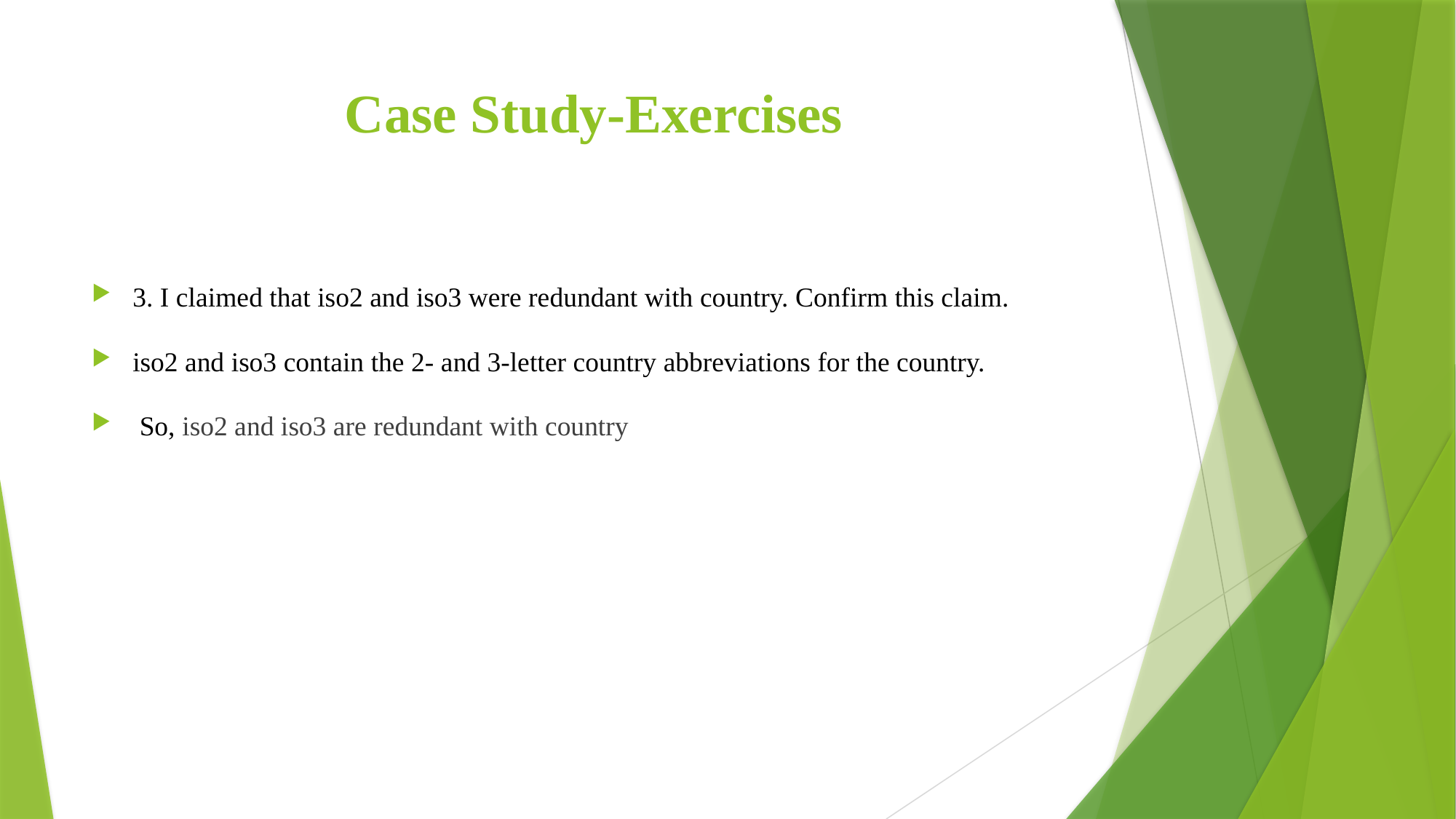

# Case Study-Exercises
3. I claimed that iso2 and iso3 were redundant with country. Confirm this claim.
iso2 and iso3 contain the 2- and 3-letter country abbreviations for the country.
 So, iso2 and iso3 are redundant with country